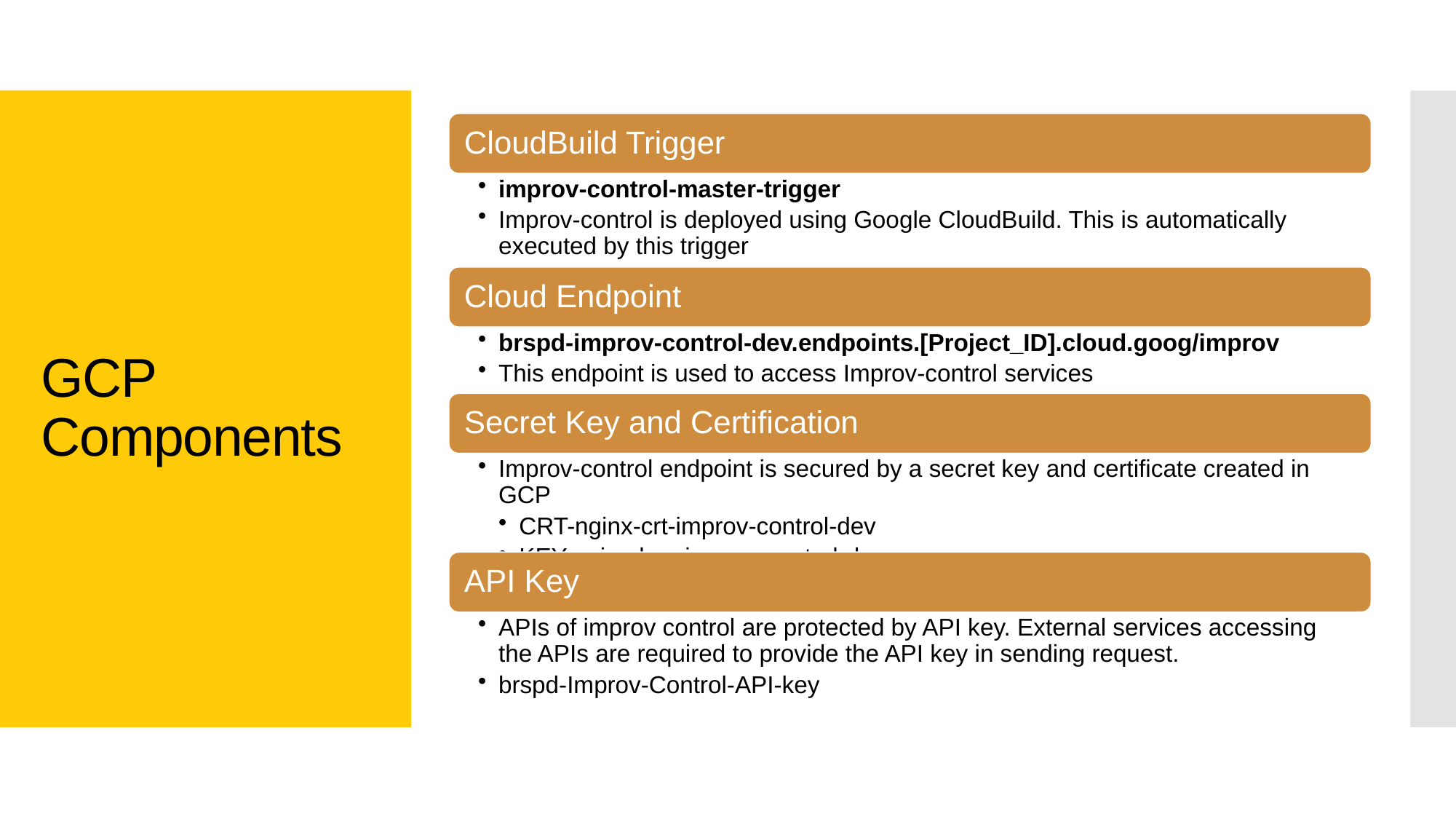

CloudBuild Trigger
improv-control-master-trigger
Improv-control is deployed using Google CloudBuild. This is automatically executed by this trigger
Cloud Endpoint
brspd-improv-control-dev.endpoints.[Project_ID].cloud.goog/improv
This endpoint is used to access Improv-control services
Secret Key and Certification
Improv-control endpoint is secured by a secret key and certificate created in GCP
CRT-nginx-crt-improv-control-dev
KEY-nginx-key-improv-control-dev
API Key
APIs of improv control are protected by API key. External services accessing the APIs are required to provide the API key in sending request.
brspd-Improv-Control-API-key
# GCP Components